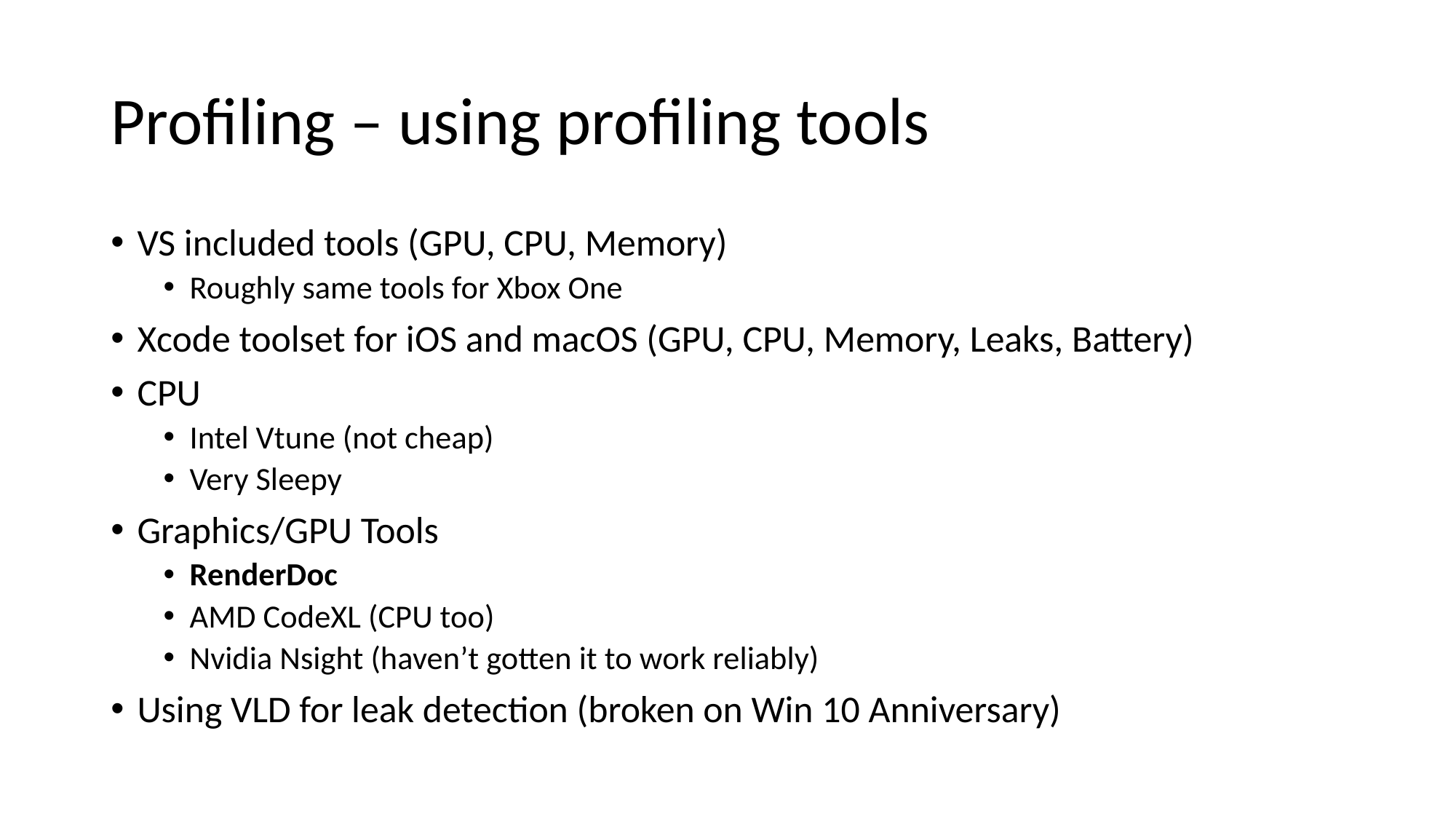

# Profiling – using profiling tools
VS included tools (GPU, CPU, Memory)
Roughly same tools for Xbox One
Xcode toolset for iOS and macOS (GPU, CPU, Memory, Leaks, Battery)
CPU
Intel Vtune (not cheap)
Very Sleepy
Graphics/GPU Tools
RenderDoc
AMD CodeXL (CPU too)
Nvidia Nsight (haven’t gotten it to work reliably)
Using VLD for leak detection (broken on Win 10 Anniversary)